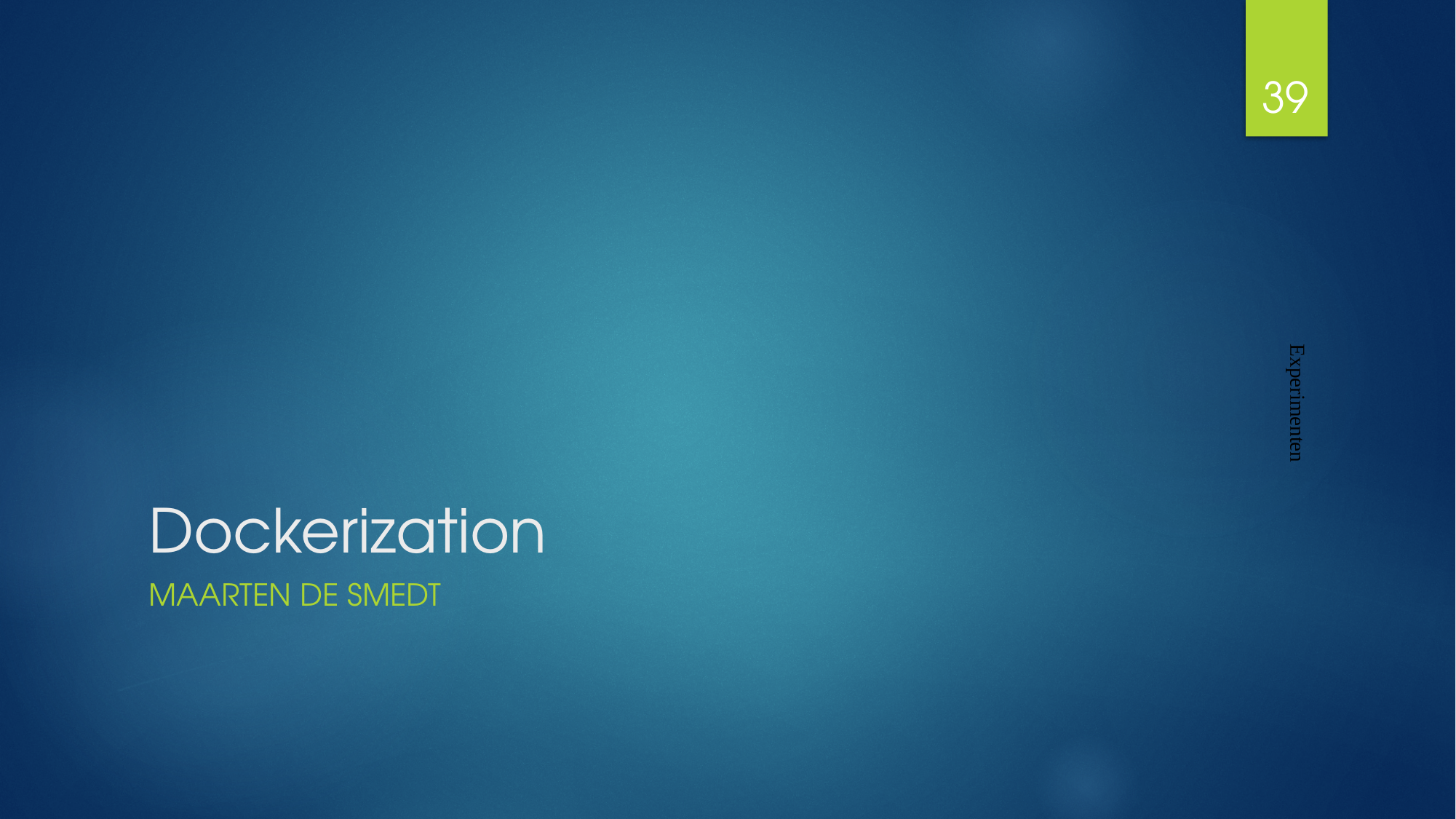

39
# Dockerization
Experimenten
Maarten De Smedt